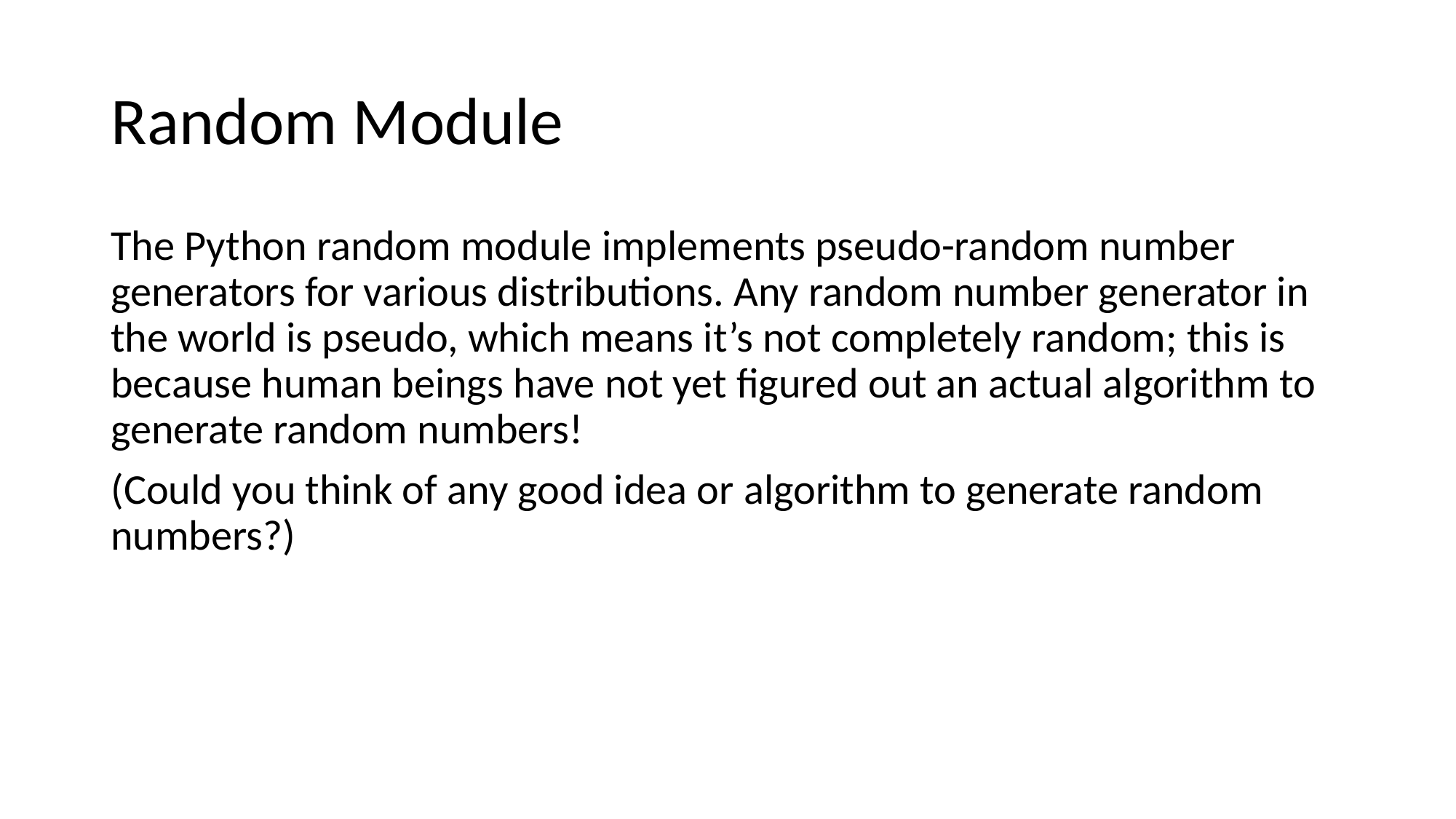

# Random Module
The Python random module implements pseudo-random number generators for various distributions. Any random number generator in the world is pseudo, which means it’s not completely random; this is because human beings have not yet figured out an actual algorithm to generate random numbers!
(Could you think of any good idea or algorithm to generate random numbers?)